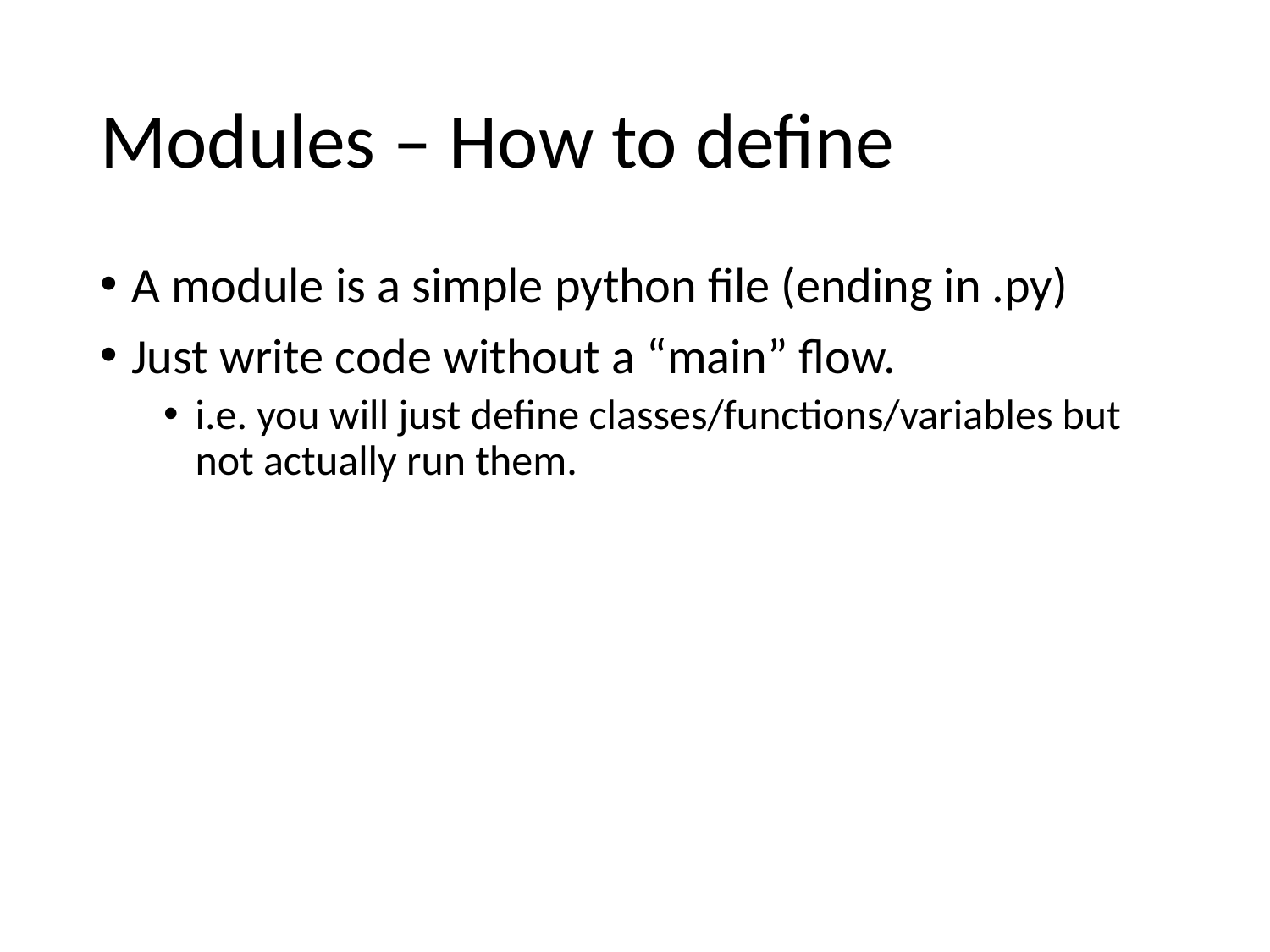

# Modules – How to define
A module is a simple python file (ending in .py)
Just write code without a “main” flow.
i.e. you will just define classes/functions/variables but not actually run them.